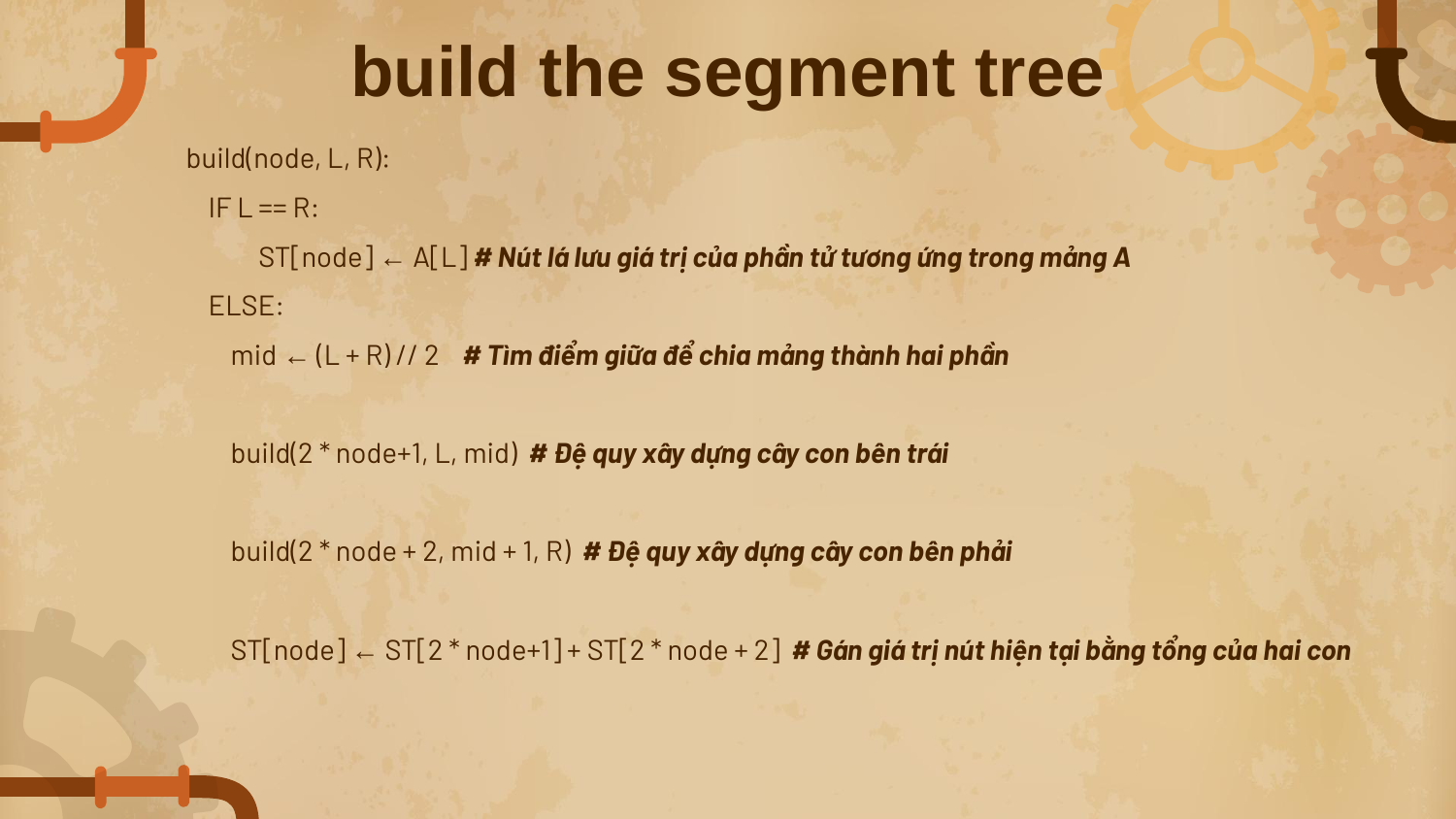

# build the segment tree
build(node, L, R):
    IF L == R:
             ST[node] ← A[L] # Nút lá lưu giá trị của phần tử tương ứng trong mảng A
    ELSE:
        mid ← (L + R) // 2    # Tìm điểm giữa để chia mảng thành hai phần

        build(2 * node+1, L, mid)  # Đệ quy xây dựng cây con bên trái

        build(2 * node + 2, mid + 1, R)  # Đệ quy xây dựng cây con bên phải

        ST[node] ← ST[2 * node+1] + ST[2 * node + 2]  # Gán giá trị nút hiện tại bằng tổng của hai con